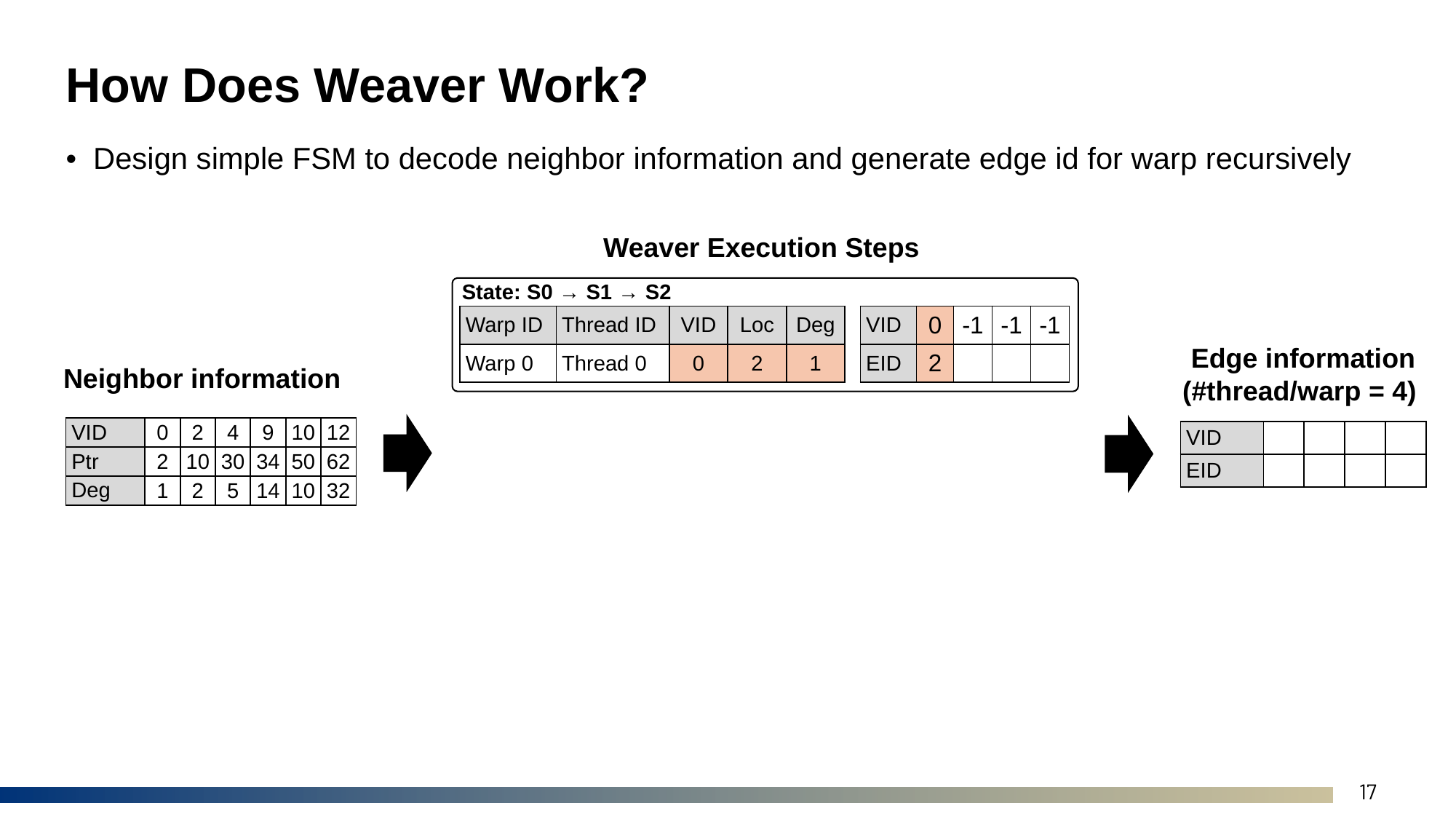

# How Does Weaver Work?
Design simple FSM to decode neighbor information and generate edge id for warp recursively
Weaver Execution Steps
State: S0 → S1 → S2

| Warp ID | Thread ID | VID | Loc | Deg |
| --- | --- | --- | --- | --- |
| Warp 0 | Thread 0 | 0 | 2 | 1 |
| VID | 0 | -1 | -1 | -1 |
| --- | --- | --- | --- | --- |
| EID | 2 |  |  |  |
Edge information
(#thread/warp = 4)
Neighbor information
| VID | 0 | 2 | 4 | 9 | 10 | 12 |
| --- | --- | --- | --- | --- | --- | --- |
| Ptr | 2 | 10 | 30 | 34 | 50 | 62 |
| Deg | 1 | 2 | 5 | 14 | 10 | 32 |
| VID |  |  |  |  |
| --- | --- | --- | --- | --- |
| EID |  |  |  |  |

17
Finite State Machine